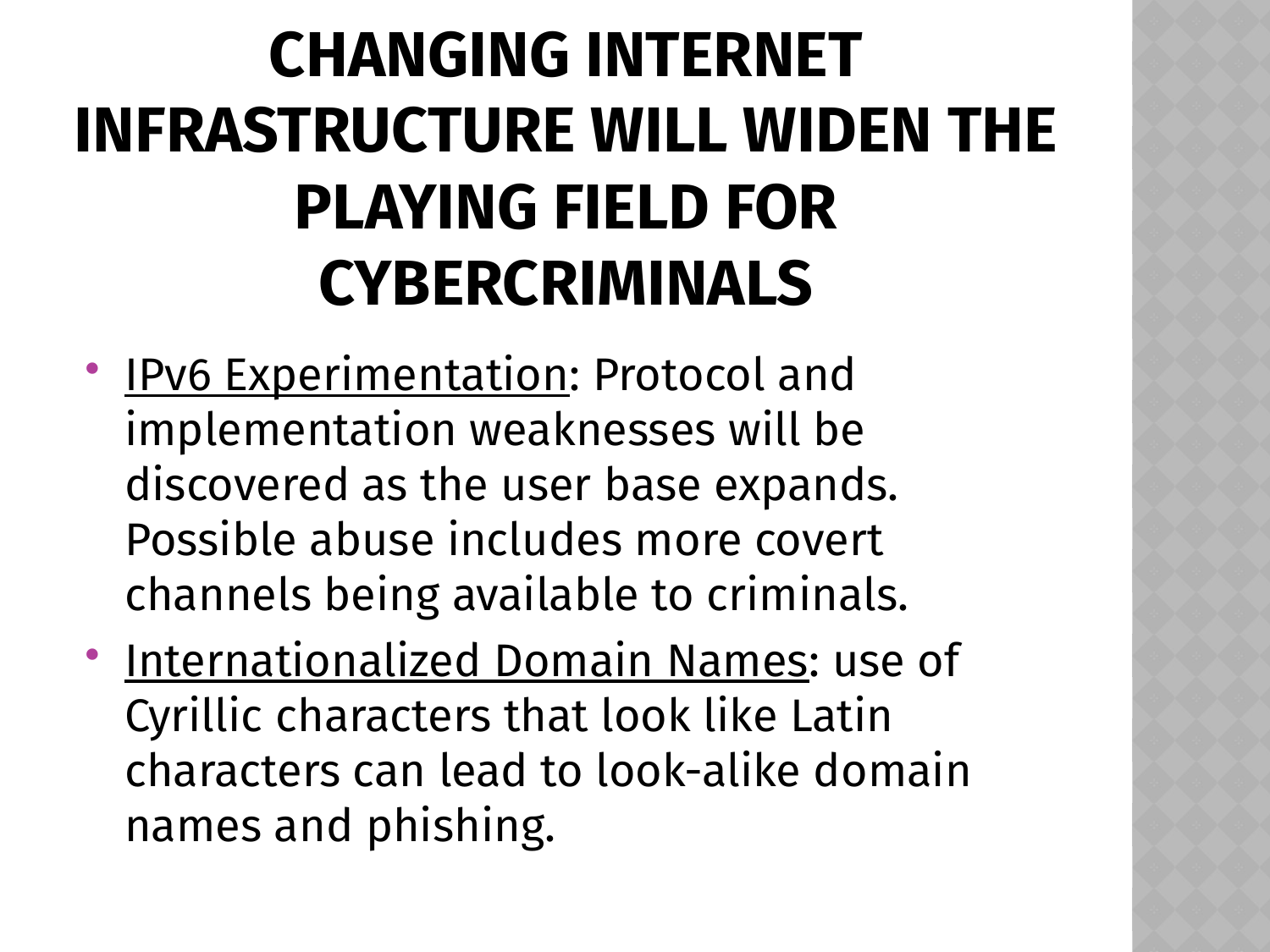

# Changing Internet Infrastructure will Widen the Playing Field for Cybercriminals
IPv6 Experimentation: Protocol and implementation weaknesses will be discovered as the user base expands.  Possible abuse includes more covert channels being available to criminals.
Internationalized Domain Names: use of Cyrillic characters that look like Latin characters can lead to look-alike domain names and phishing.